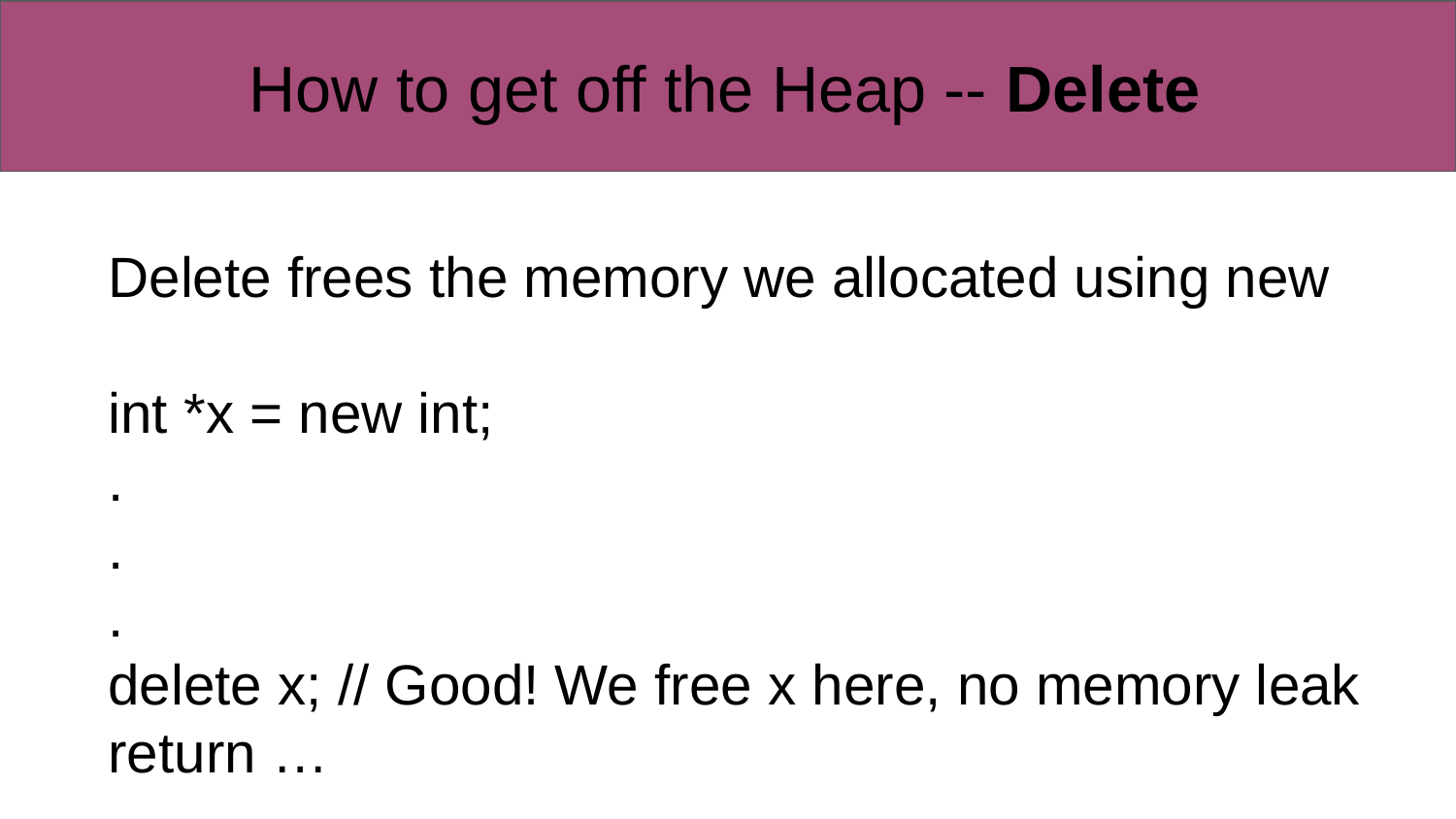

# How to get off the Heap -- Delete
Delete frees the memory we allocated using new

int *x = new int;
.
.
.
delete x; // Good! We free x here, no memory leak
return …